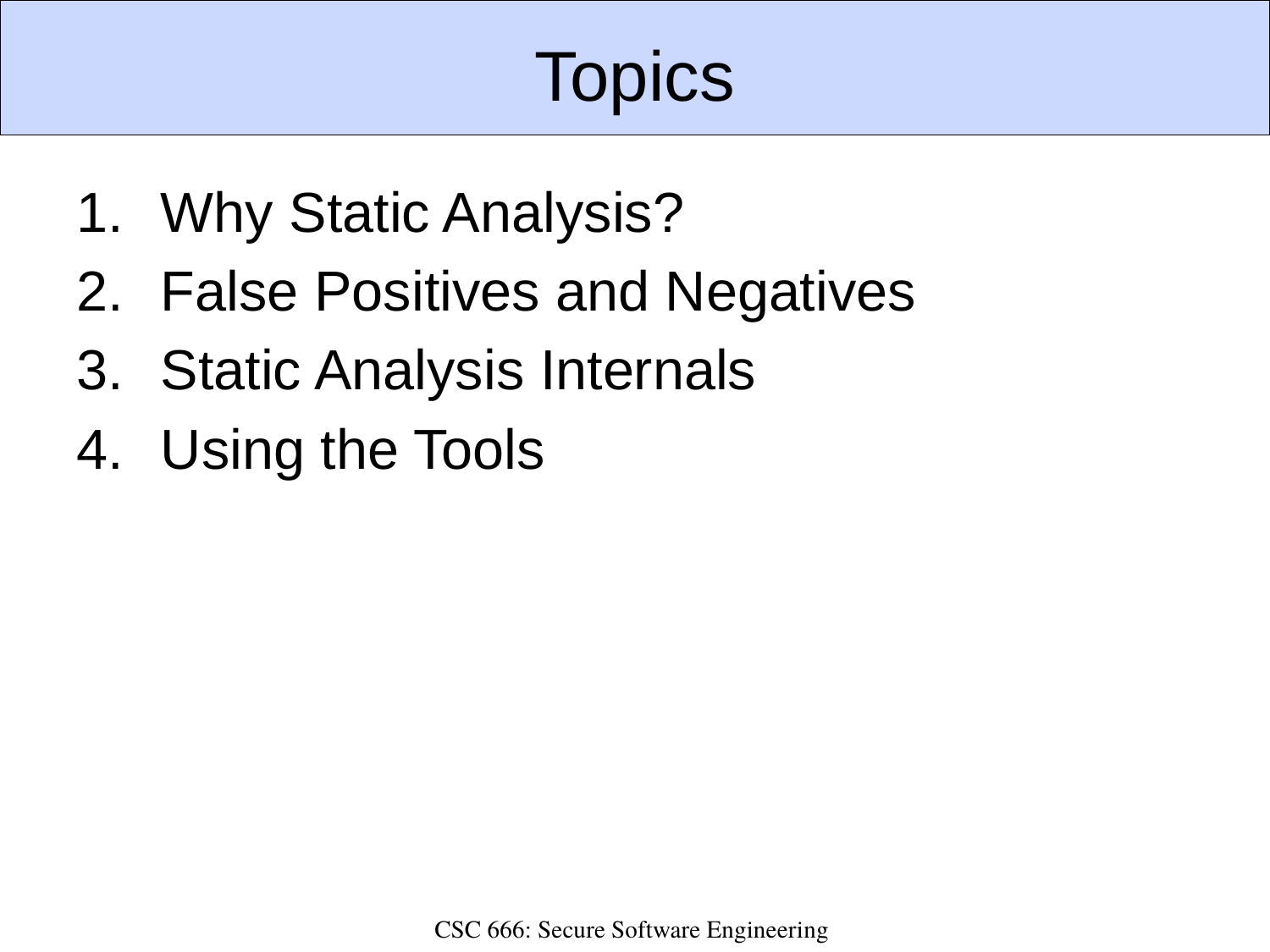

# Topics
Why Static Analysis?
False Positives and Negatives
Static Analysis Internals
Using the Tools
CSC 666: Secure Software Engineering